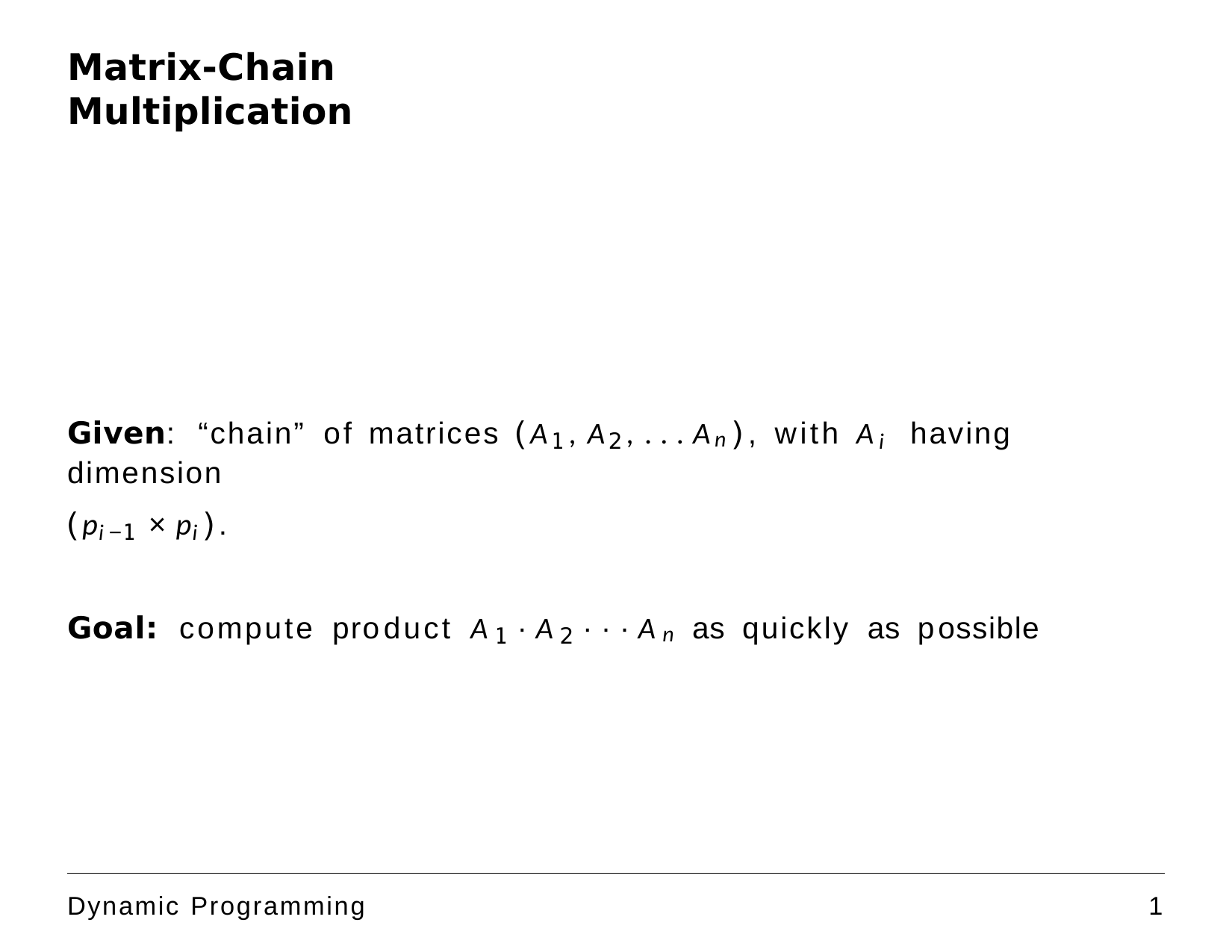

# Matrix-Chain Multiplication
Given:	“chain”	of matrices (A1, A2, . . . An), with Ai having dimension
(pi−1 × pi).

Goal:	compute  product  A1 · A2 · · · An  as  quickly  as  possible

Dynamic Programming
1